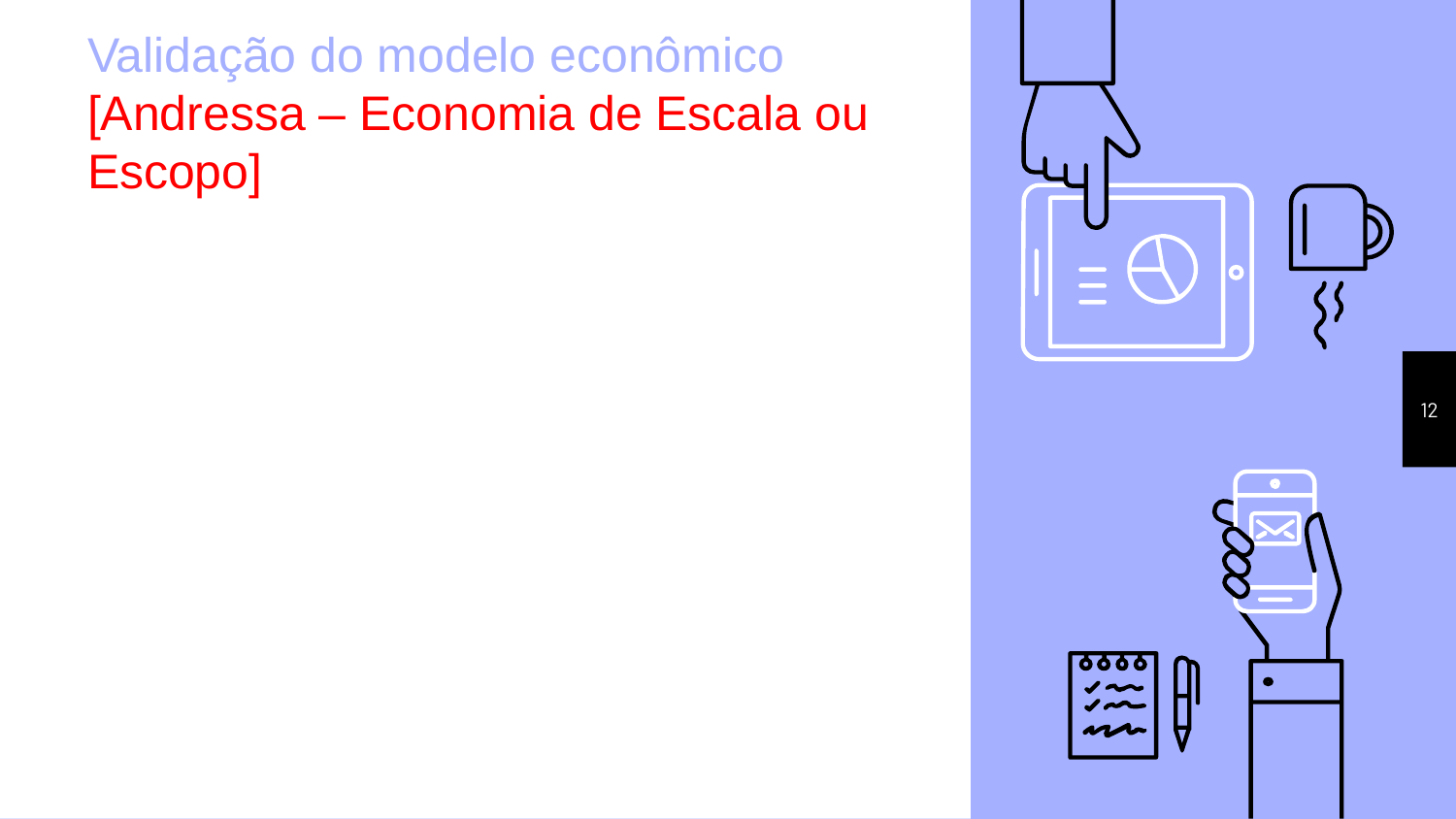

# Validação do modelo econômico [Andressa – Economia de Escala ou Escopo]

12